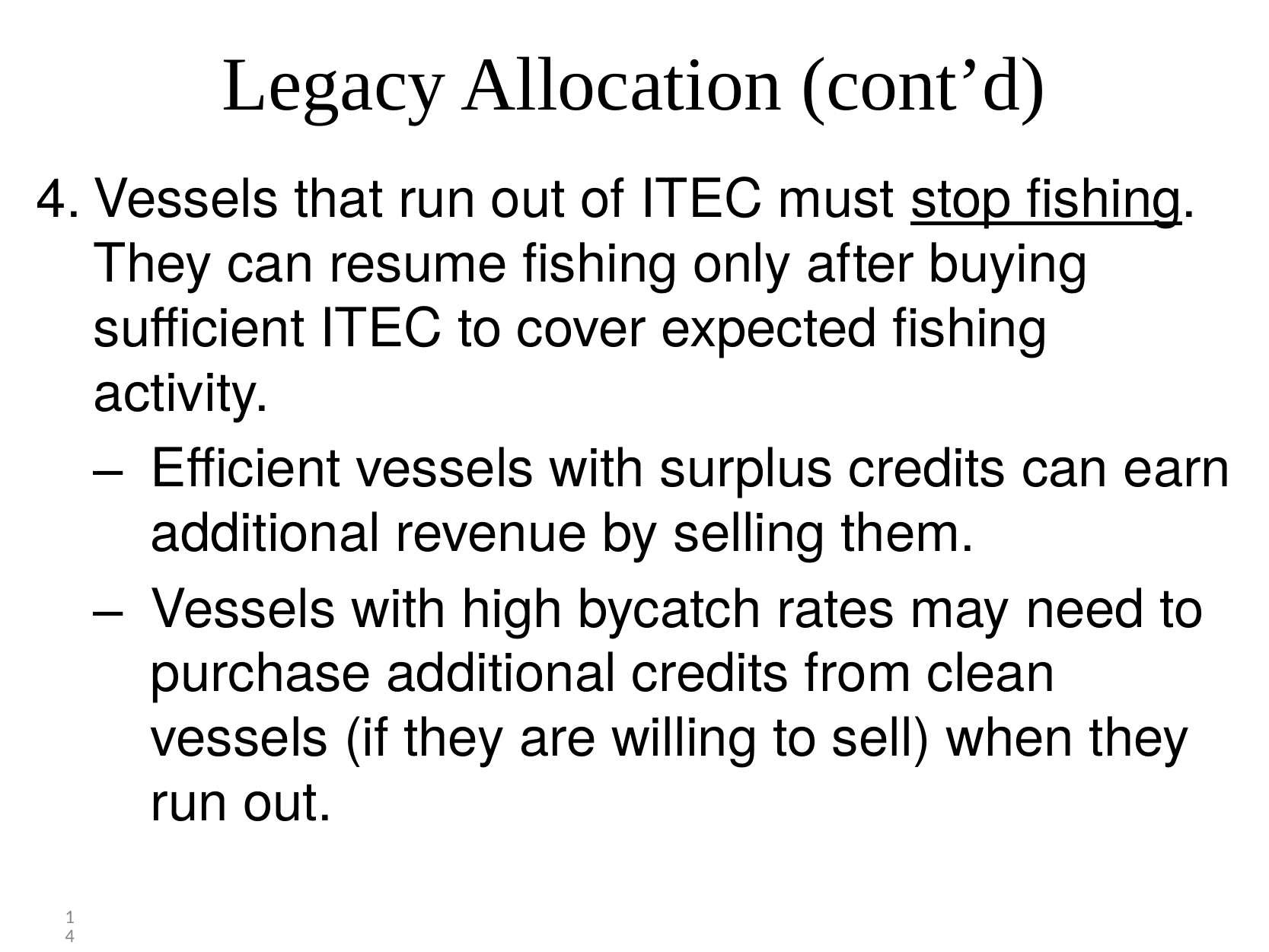

# Legacy Allocation (cont’d)
Vessels that run out of ITEC must stop fishing.  They can resume fishing only after buying sufficient ITEC to cover expected fishing activity.
Efficient vessels with surplus credits can earn additional revenue by selling them.
Vessels with high bycatch rates may need to purchase additional credits from clean vessels (if they are willing to sell) when they run out.
14